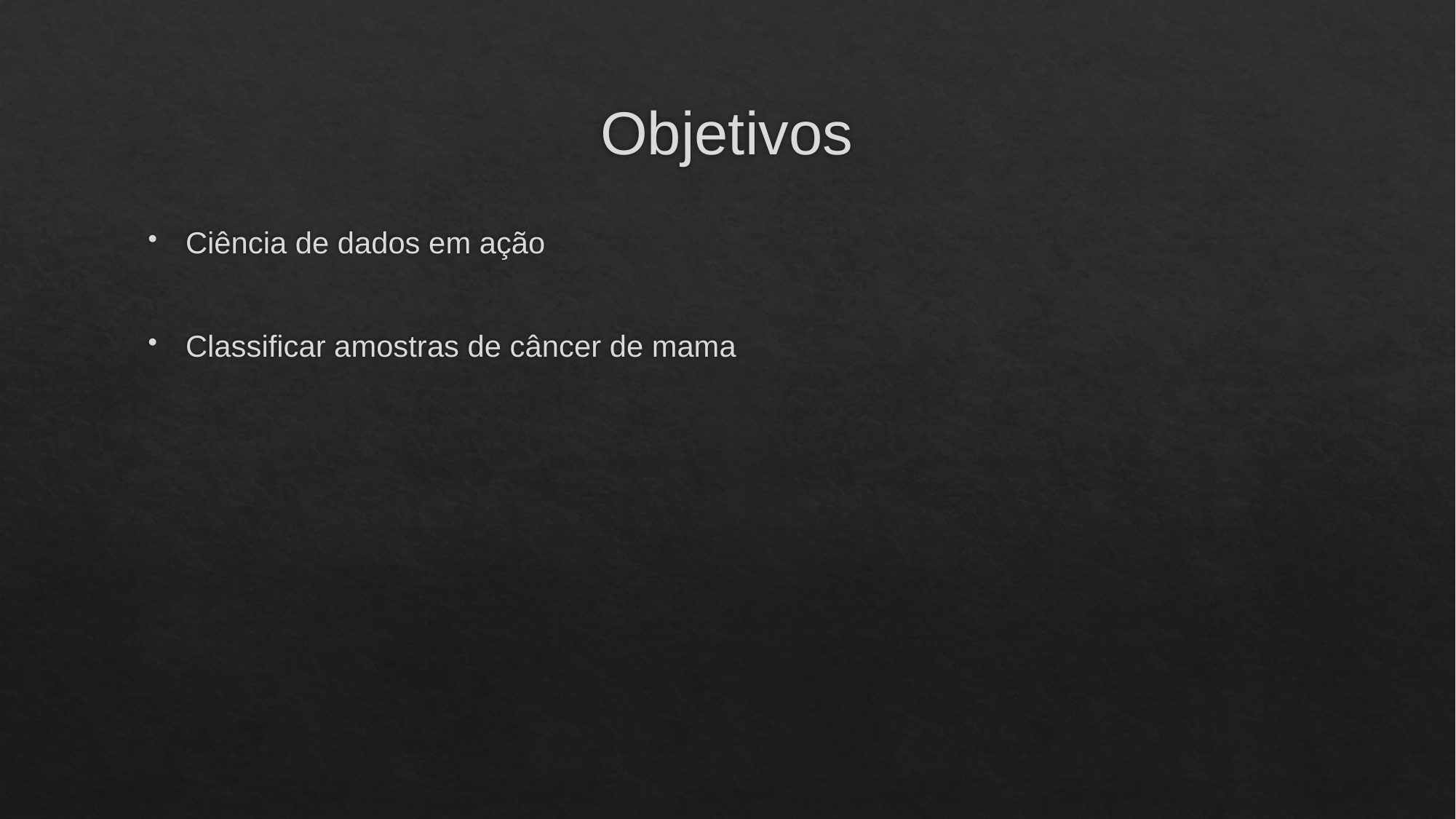

# Objetivos
Ciência de dados em ação

Classificar amostras de câncer de mama